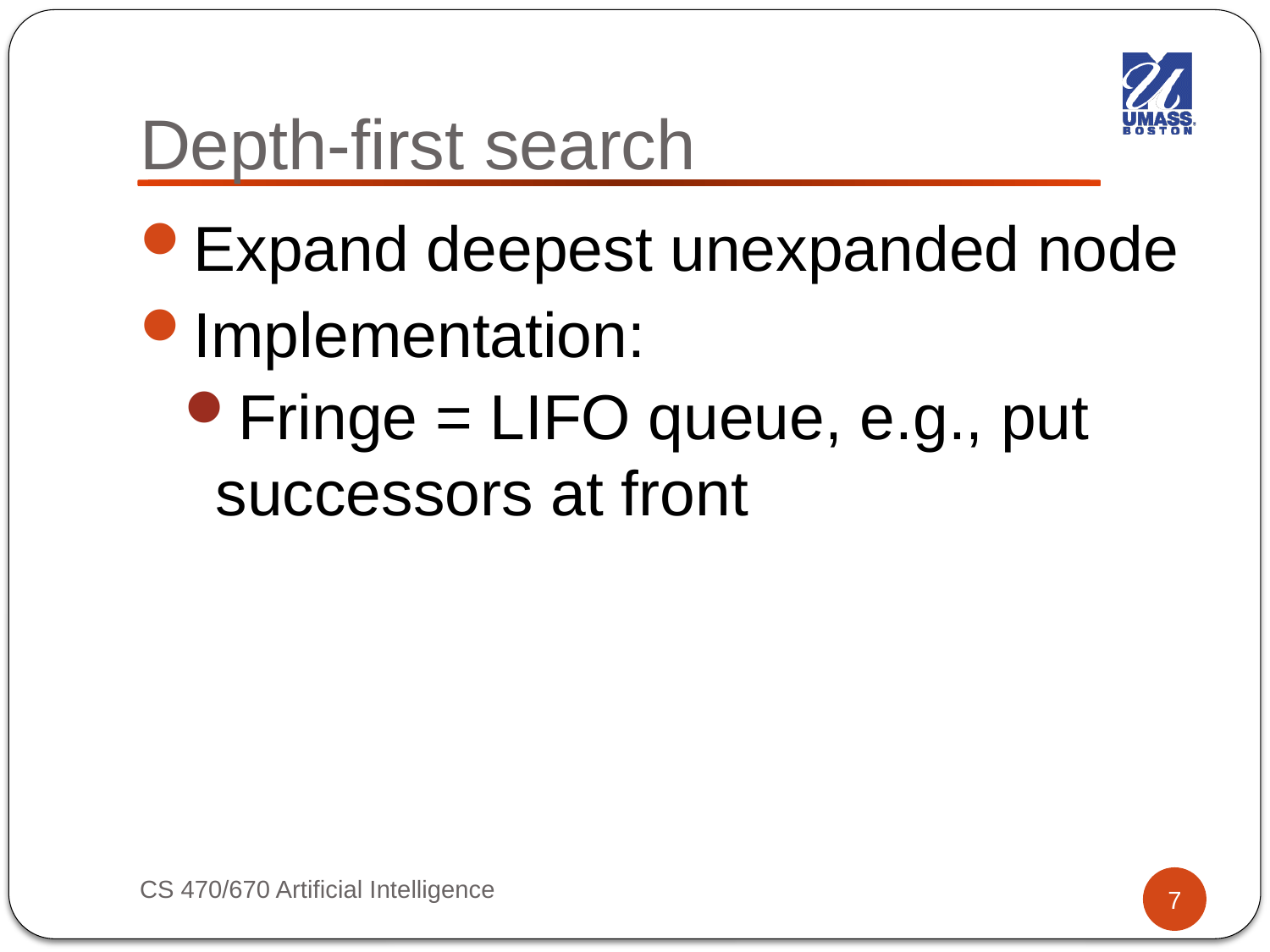

# Depth-first search
Expand deepest unexpanded node
Implementation:
Fringe = LIFO queue, e.g., put successors at front

CS 470/670 Artificial Intelligence

7